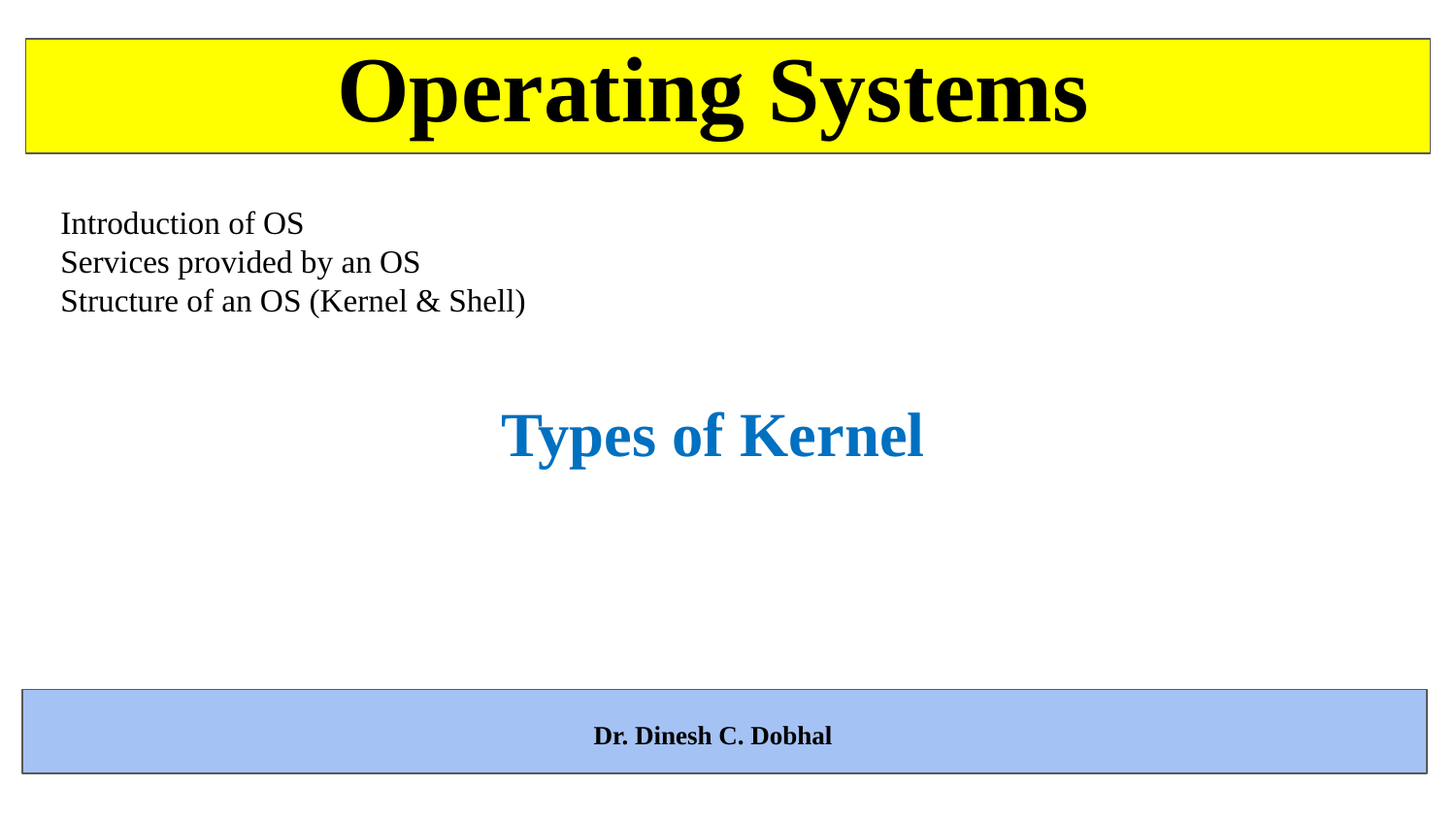

Operating Systems

Introduction of OS
Services provided by an OS
Structure of an OS (Kernel & Shell)

Types of Kernel
         Dr. Dinesh C. Dobhal